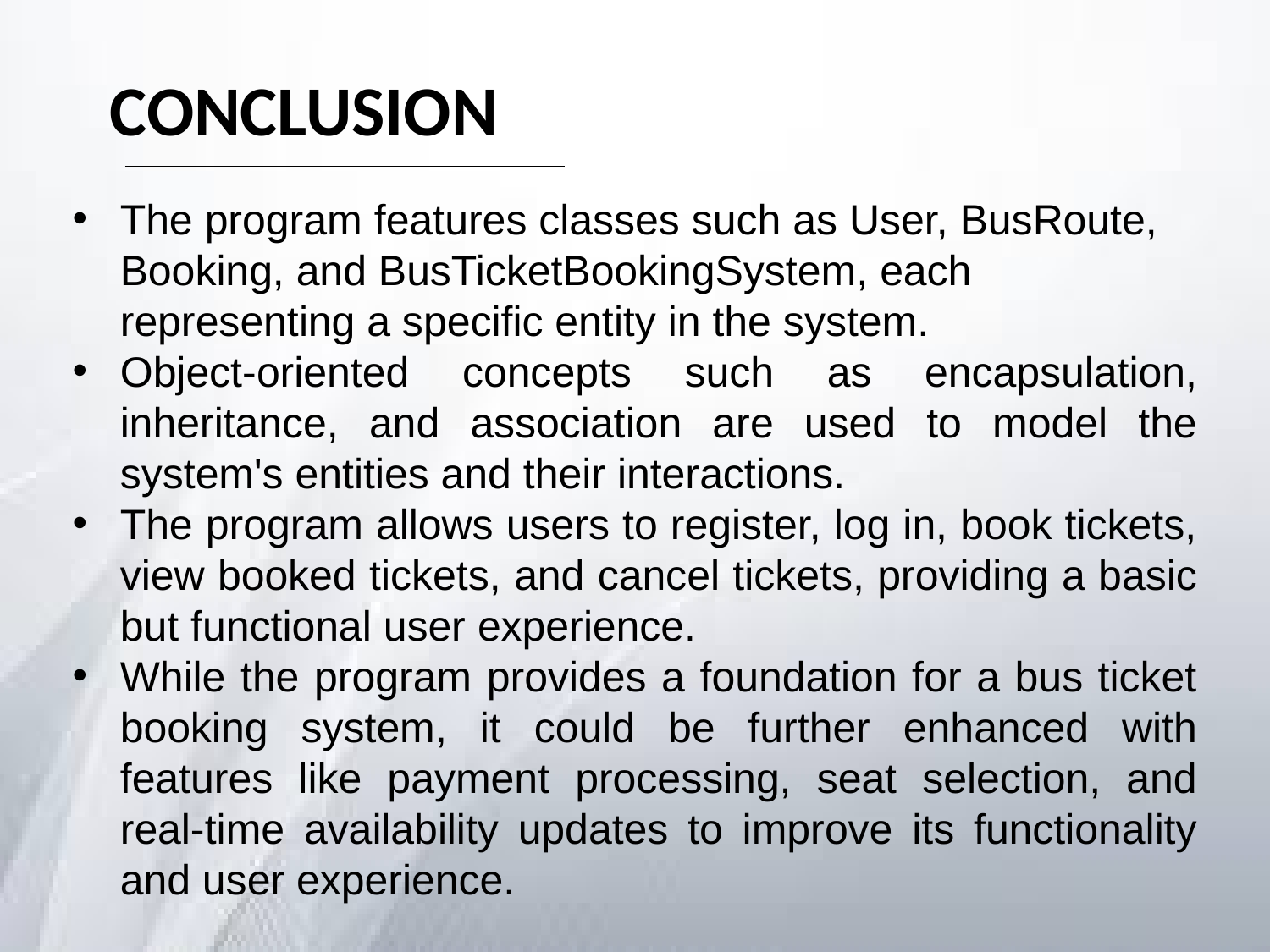

CONCLUSION
The program features classes such as User, BusRoute, Booking, and BusTicketBookingSystem, each representing a specific entity in the system.
Object-oriented concepts such as encapsulation, inheritance, and association are used to model the system's entities and their interactions.
The program allows users to register, log in, book tickets, view booked tickets, and cancel tickets, providing a basic but functional user experience.
While the program provides a foundation for a bus ticket booking system, it could be further enhanced with features like payment processing, seat selection, and real-time availability updates to improve its functionality and user experience.